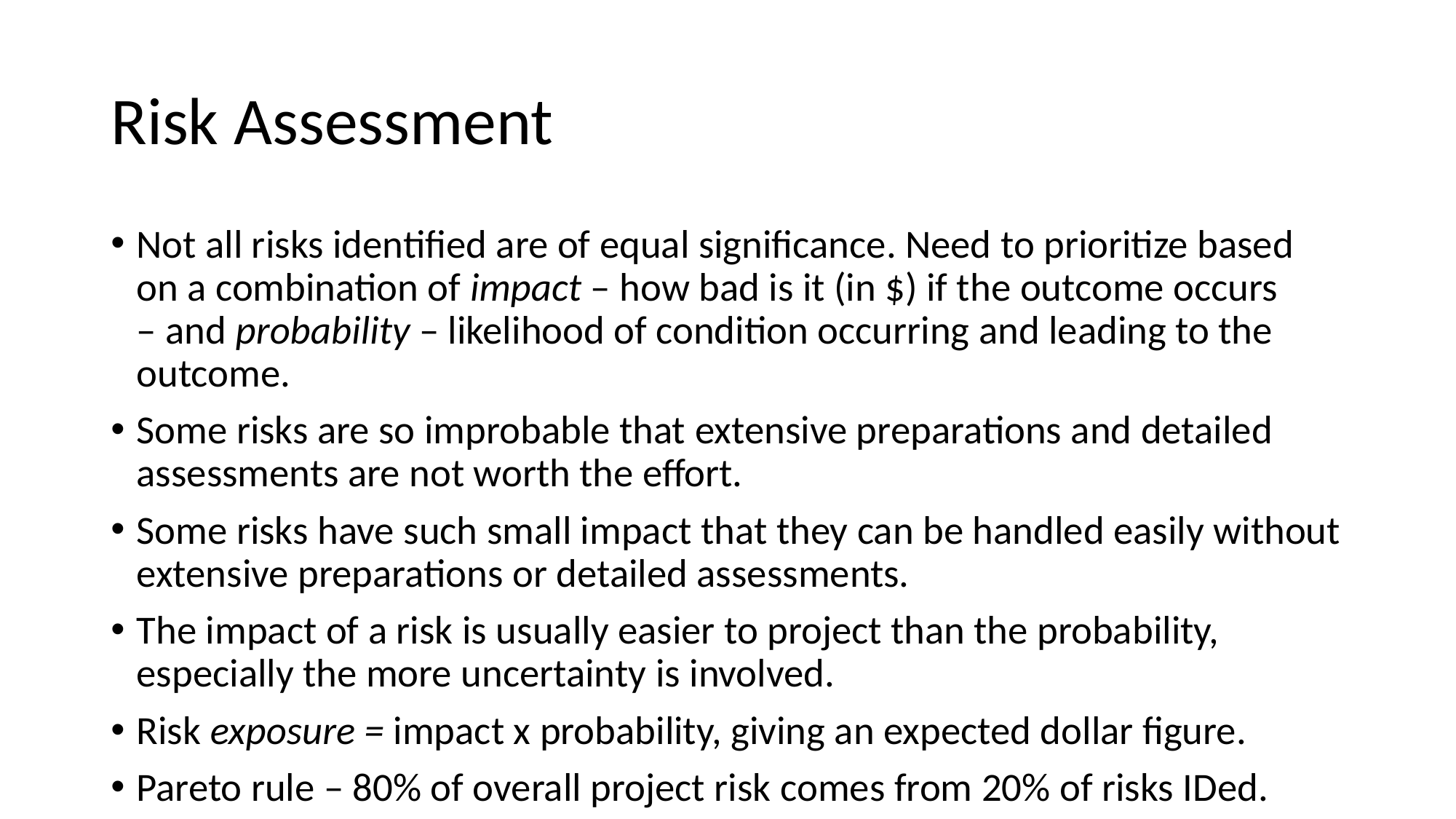

# Risk Assessment
Not all risks identified are of equal significance. Need to prioritize based on a combination of impact – how bad is it (in $) if the outcome occurs – and probability – likelihood of condition occurring and leading to the outcome.
Some risks are so improbable that extensive preparations and detailed assessments are not worth the effort.
Some risks have such small impact that they can be handled easily without extensive preparations or detailed assessments.
The impact of a risk is usually easier to project than the probability, especially the more uncertainty is involved.
Risk exposure = impact x probability, giving an expected dollar figure.
Pareto rule – 80% of overall project risk comes from 20% of risks IDed.